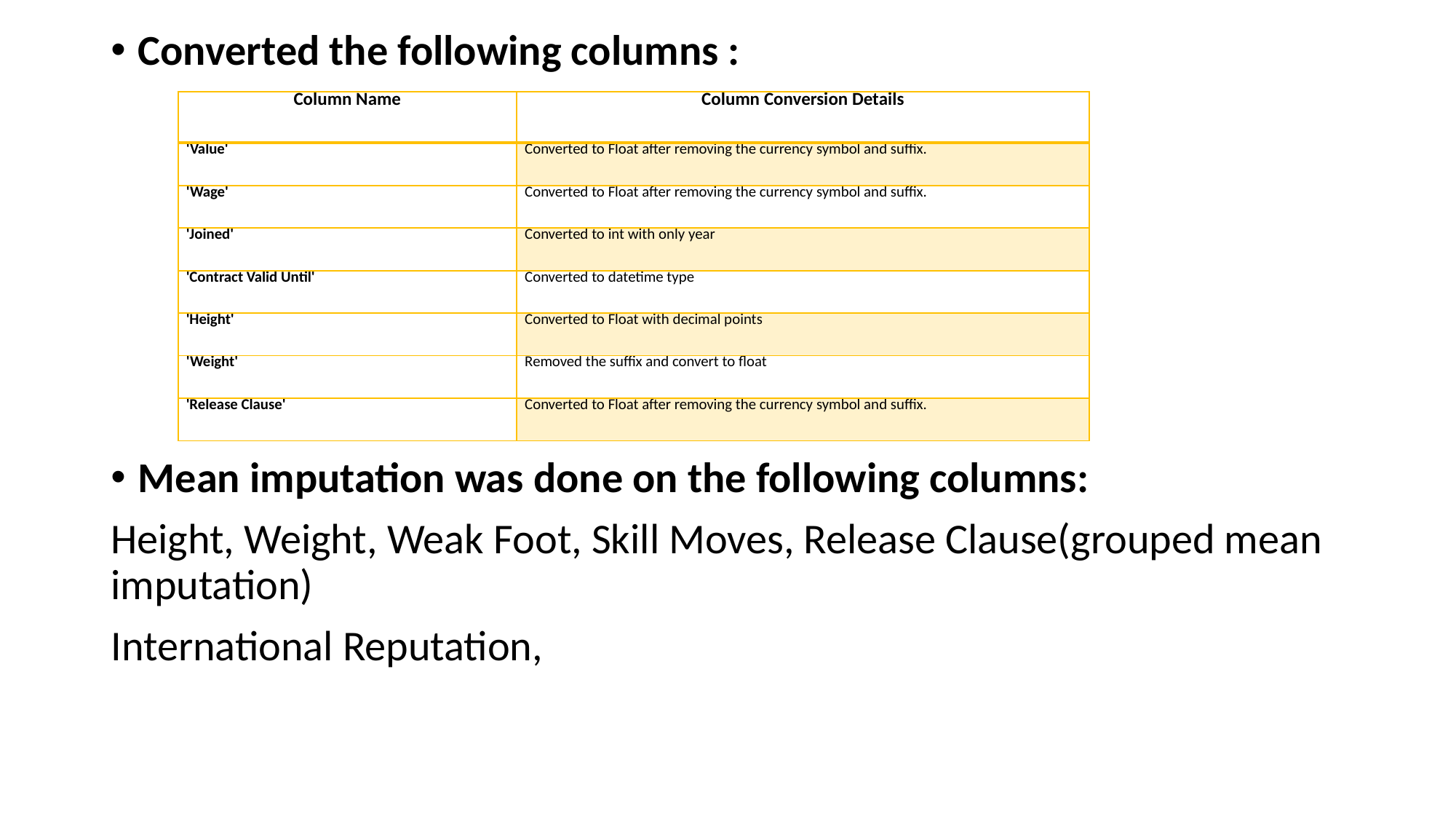

Converted the following columns :

Mean imputation was done on the following columns:
Height, Weight, Weak Foot, Skill Moves, Release Clause(grouped mean imputation)
International Reputation,

| Column Name | Column Conversion Details |
| --- | --- |
| 'Value' | Converted to Float after removing the currency symbol and suffix. |
| 'Wage' | Converted to Float after removing the currency symbol and suffix. |
| 'Joined' | Converted to int with only year |
| 'Contract Valid Until' | Converted to datetime type |
| 'Height' | Converted to Float with decimal points |
| 'Weight' | Removed the suffix and convert to float |
| 'Release Clause' | Converted to Float after removing the currency symbol and suffix. |